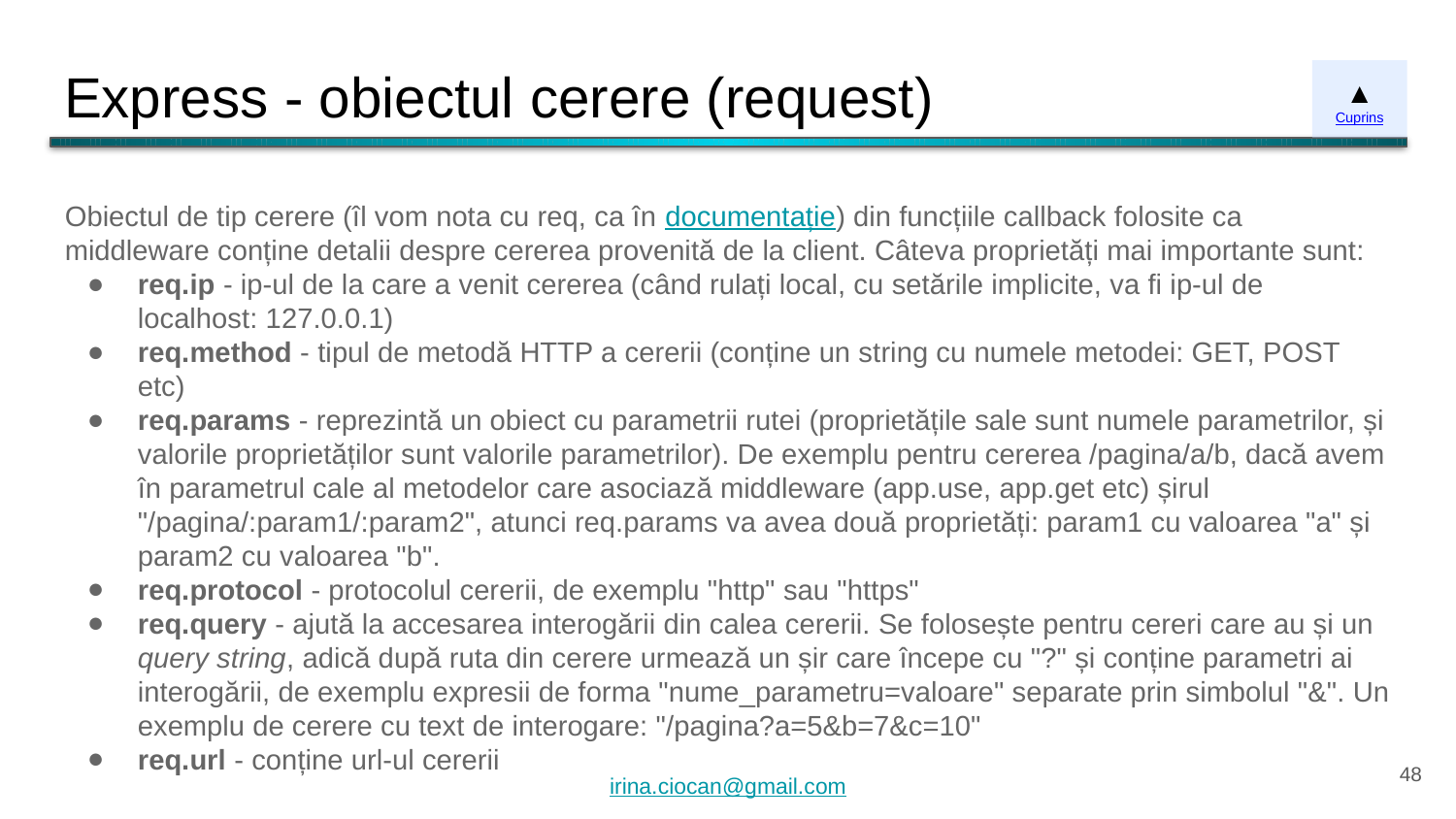

# Express - obiectul cerere (request)
▲
Cuprins

Obiectul de tip cerere (îl vom nota cu req, ca în documentație) din funcțiile callback folosite ca middleware conține detalii despre cererea provenită de la client. Câteva proprietăți mai importante sunt:
req.ip - ip-ul de la care a venit cererea (când rulați local, cu setările implicite, va fi ip-ul de localhost: 127.0.0.1)
req.method - tipul de metodă HTTP a cererii (conține un string cu numele metodei: GET, POST etc)
req.params - reprezintă un obiect cu parametrii rutei (proprietățile sale sunt numele parametrilor, și valorile proprietăților sunt valorile parametrilor). De exemplu pentru cererea /pagina/a/b, dacă avem în parametrul cale al metodelor care asociază middleware (app.use, app.get etc) șirul "/pagina/:param1/:param2", atunci req.params va avea două proprietăți: param1 cu valoarea "a" și param2 cu valoarea "b".
req.protocol - protocolul cererii, de exemplu "http" sau "https"
req.query - ajută la accesarea interogării din calea cererii. Se folosește pentru cereri care au și un query string, adică după ruta din cerere urmează un șir care începe cu "?" și conține parametri ai interogării, de exemplu expresii de forma "nume_parametru=valoare" separate prin simbolul "&". Un exemplu de cerere cu text de interogare: "/pagina?a=5&b=7&c=10"
req.url - conține url-ul cererii

48
irina.ciocan@gmail.com